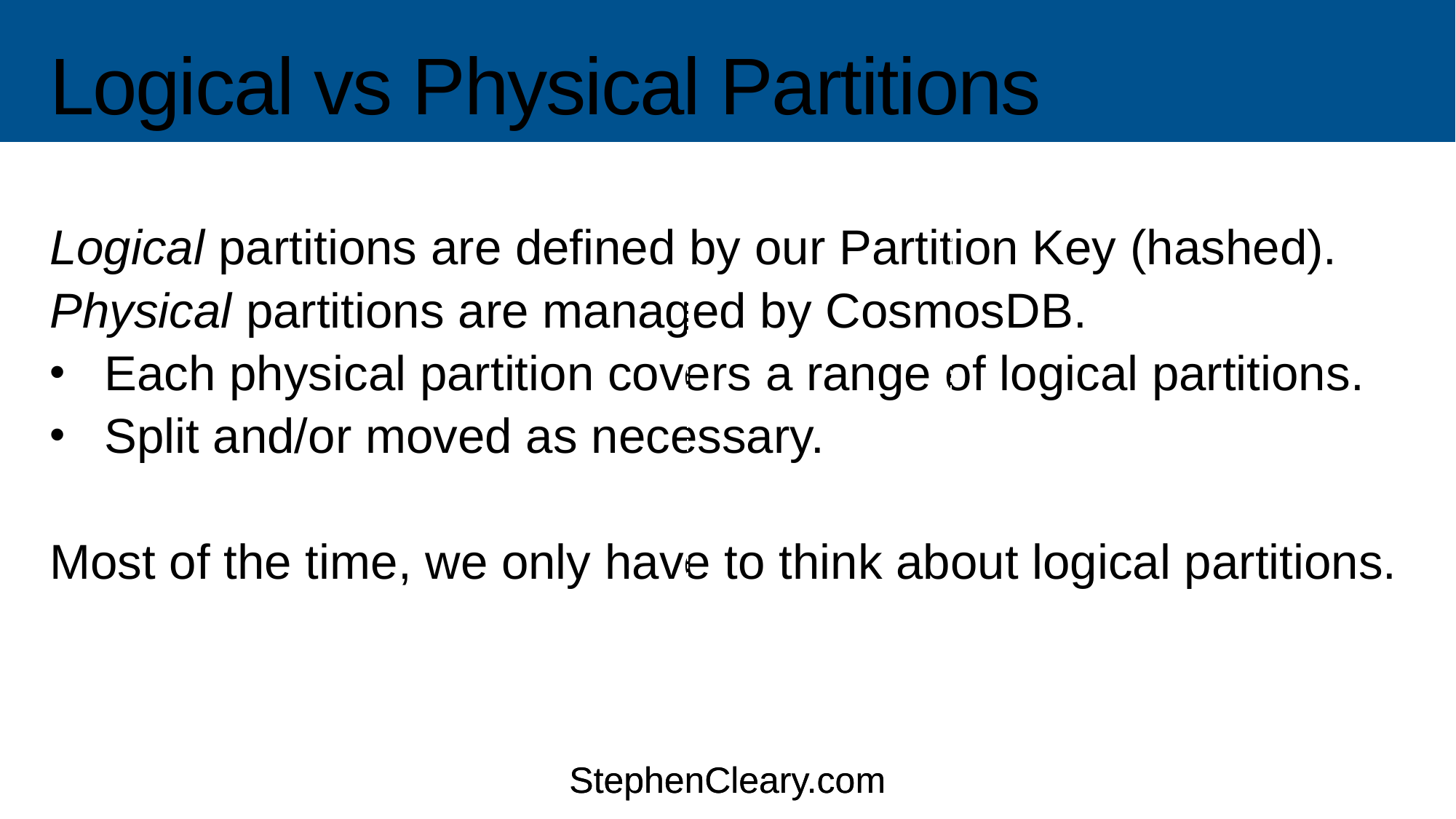

# Logical vs Physical Partitions

Logical partitions are defined by our Partition Key (hashed).
Physical partitions are managed by CosmosDB.
Each physical partition covers a range of logical partitions.
Split and/or moved as necessary.

Most of the time, we only have to think about logical partitions.